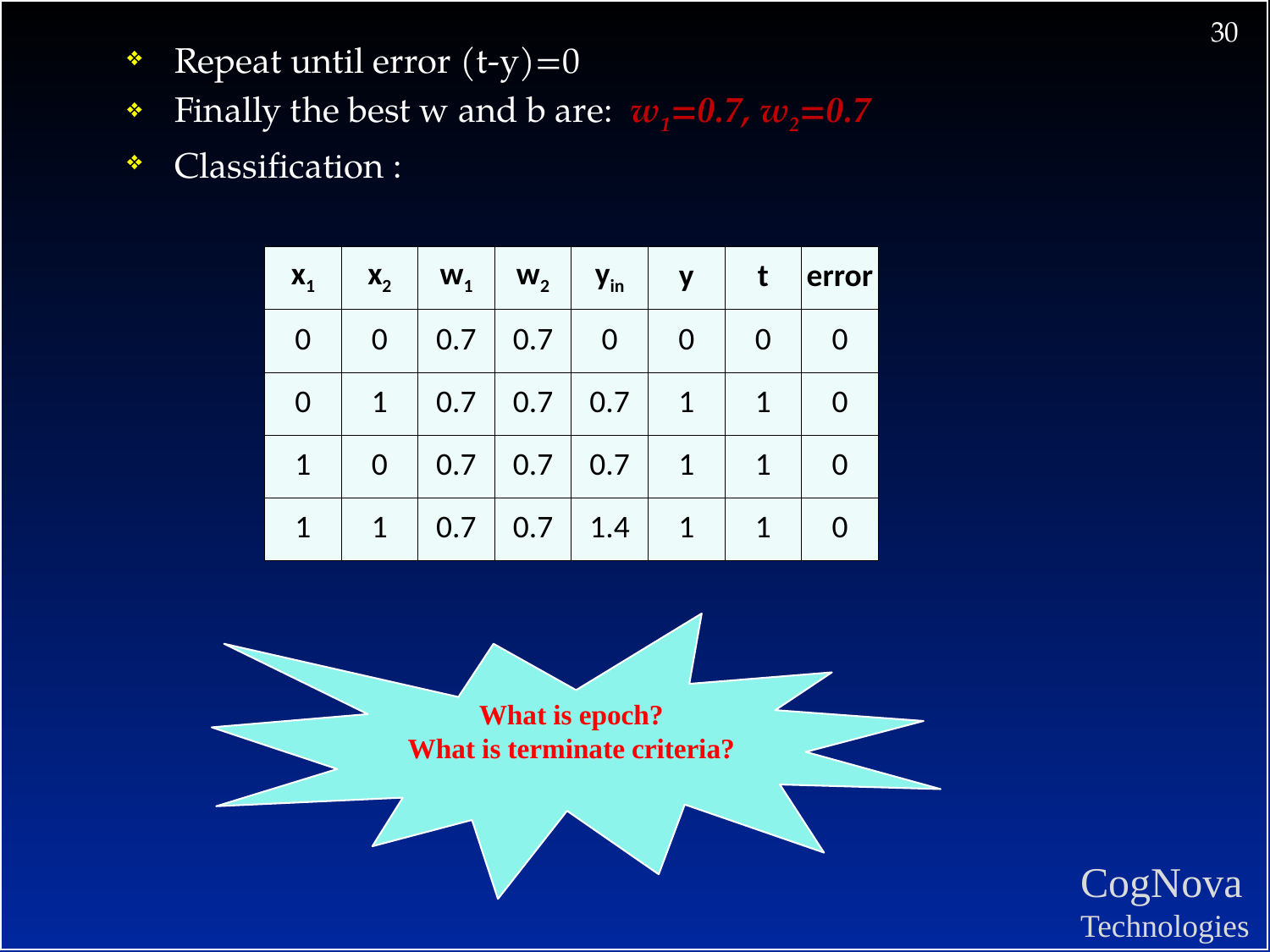

Repeat until error (t-y)=0
Finally the best w and b are:  w1=0.7, w2=0.7
Classification :

| x1 | x2 | w1 | w2 | yin | y | t | error |
| --- | --- | --- | --- | --- | --- | --- | --- |
| 0 | 0 | 0.7 | 0.7 | 0 | 0 | 0 | 0 |
| 0 | 1 | 0.7 | 0.7 | 0.7 | 1 | 1 | 0 |
| 1 | 0 | 0.7 | 0.7 | 0.7 | 1 | 1 | 0 |
| 1 | 1 | 0.7 | 0.7 | 1.4 | 1 | 1 | 0 |
What is epoch?
What is terminate criteria?